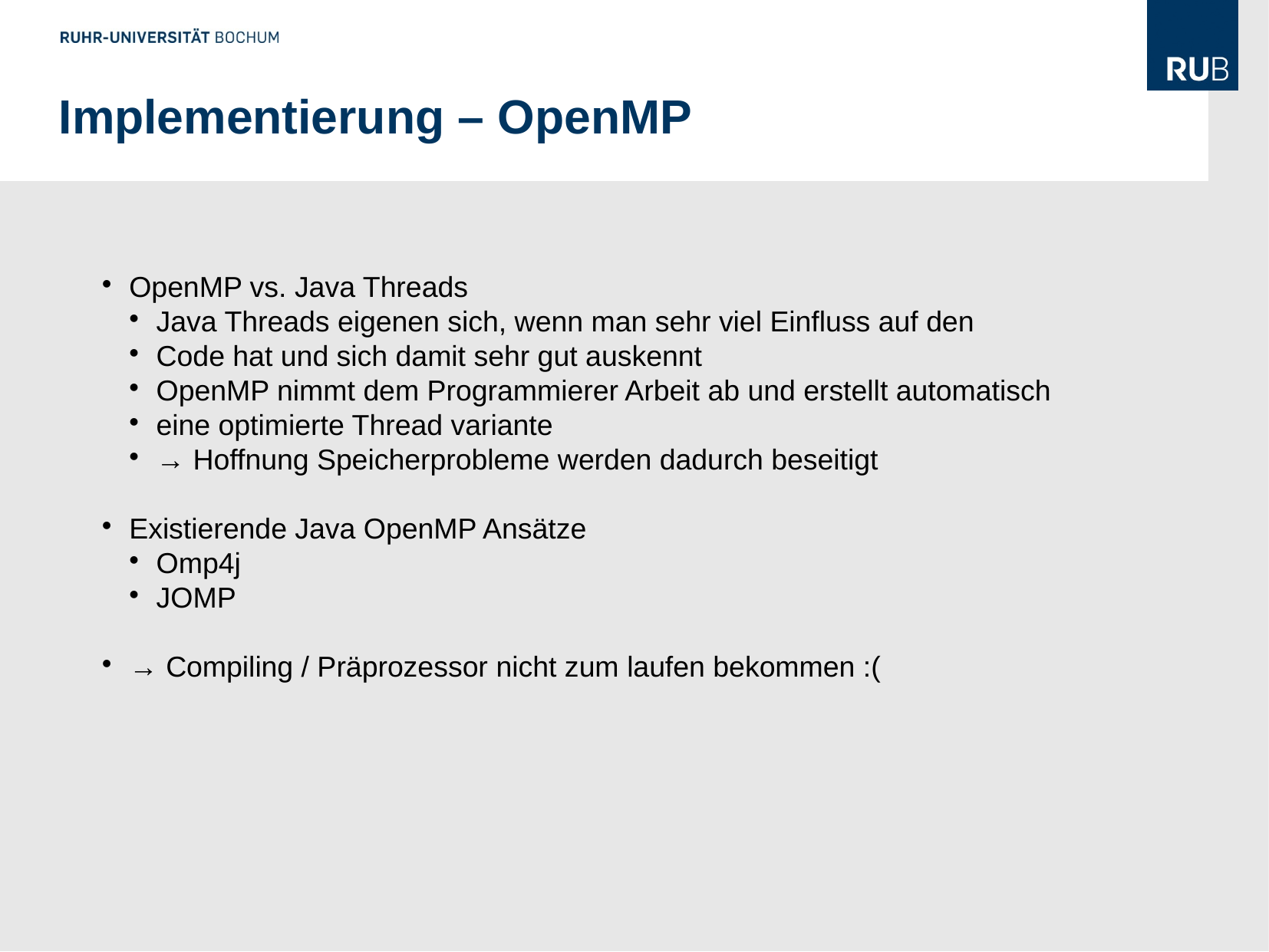

Implementierung – OpenMP

OpenMP vs. Java Threads
Java Threads eigenen sich, wenn man sehr viel Einfluss auf den
Code hat und sich damit sehr gut auskennt
OpenMP nimmt dem Programmierer Arbeit ab und erstellt automatisch
eine optimierte Thread variante
→ Hoffnung Speicherprobleme werden dadurch beseitigt

Existierende Java OpenMP Ansätze
Omp4j
JOMP

→ Compiling / Präprozessor nicht zum laufen bekommen :(